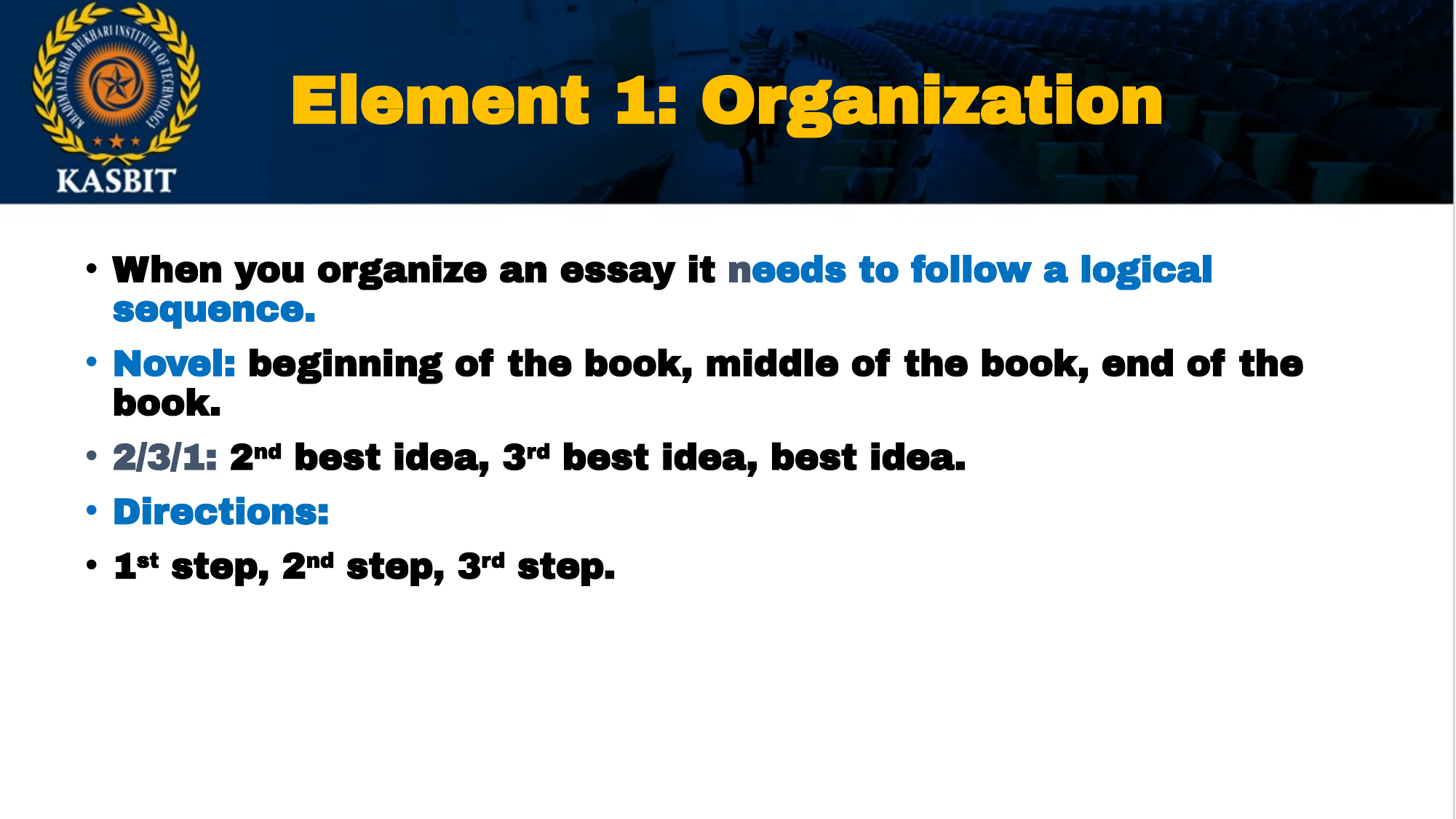

# Element 1: Organization
When you organize an essay it needs to follow a logical sequence.
Novel: beginning of the book, middle of the book, end of the book.
2/3/1: 2nd best idea, 3rd best idea, best idea.
Directions:
1st step, 2nd step, 3rd step.